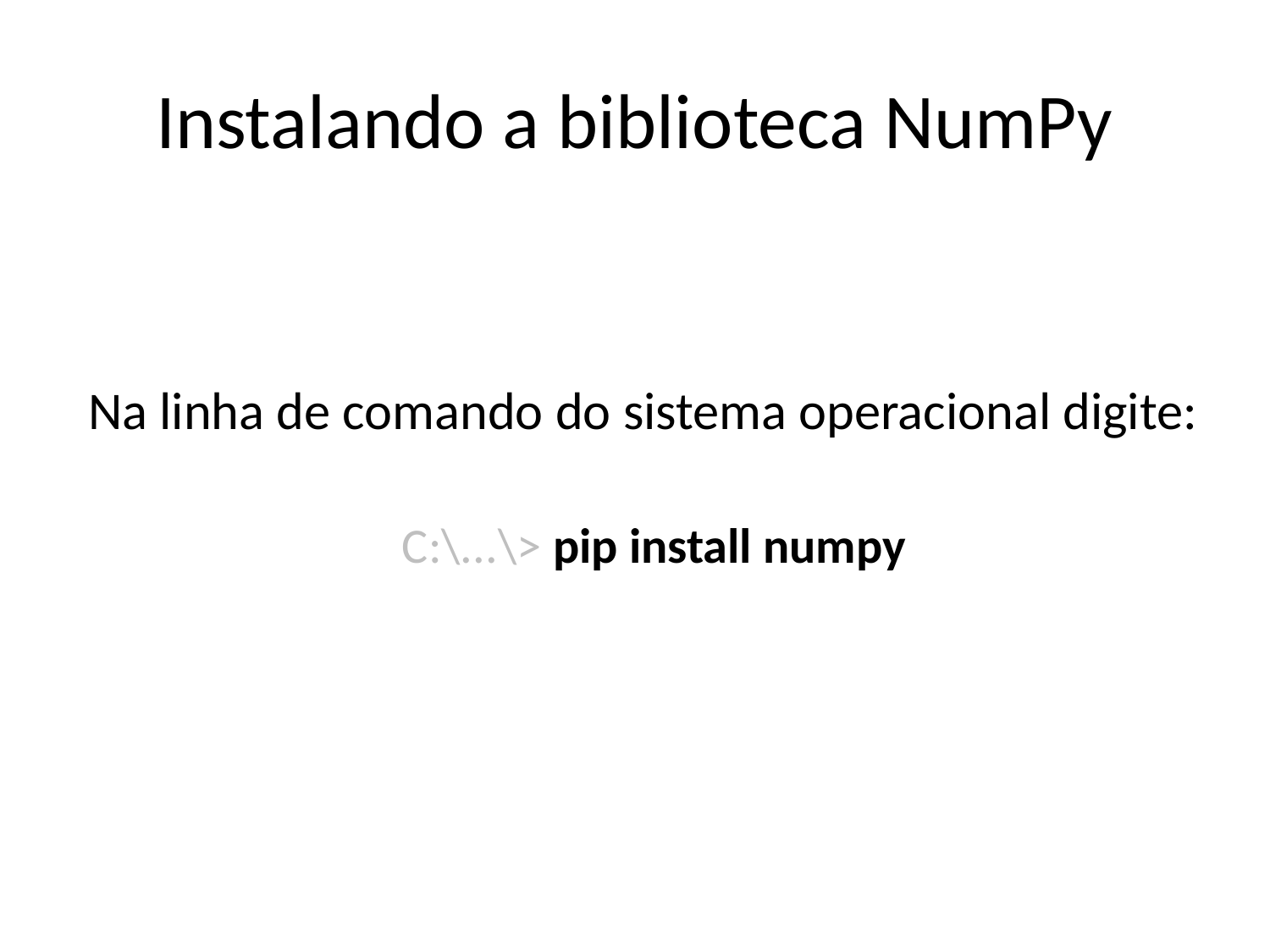

# Instalando a biblioteca NumPy

Na linha de comando do sistema operacional digite:

		C:\...\> pip install numpy